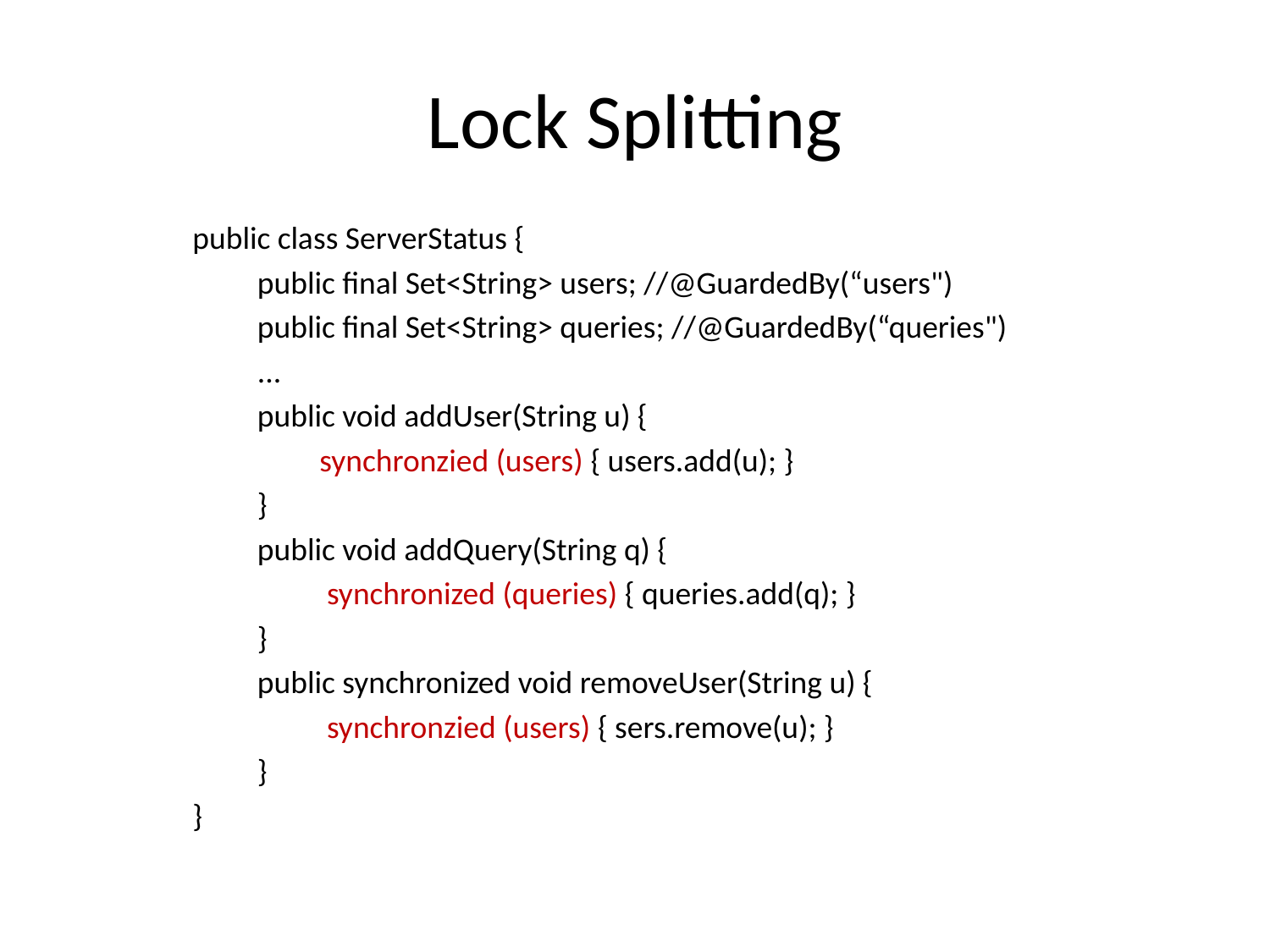

# Lock Splitting
public class ServerStatus {
         public final Set<String> users; //@GuardedBy(“users")
         public final Set<String> queries; //@GuardedBy(“queries")
         ...
         public void addUser(String u) {
 	synchronzied (users) { users.add(u); }
         }
         public void addQuery(String q) {
	 synchronized (queries) { queries.add(q); }
         }
         public synchronized void removeUser(String u) {
 	 synchronzied (users) { sers.remove(u); }
         }
}